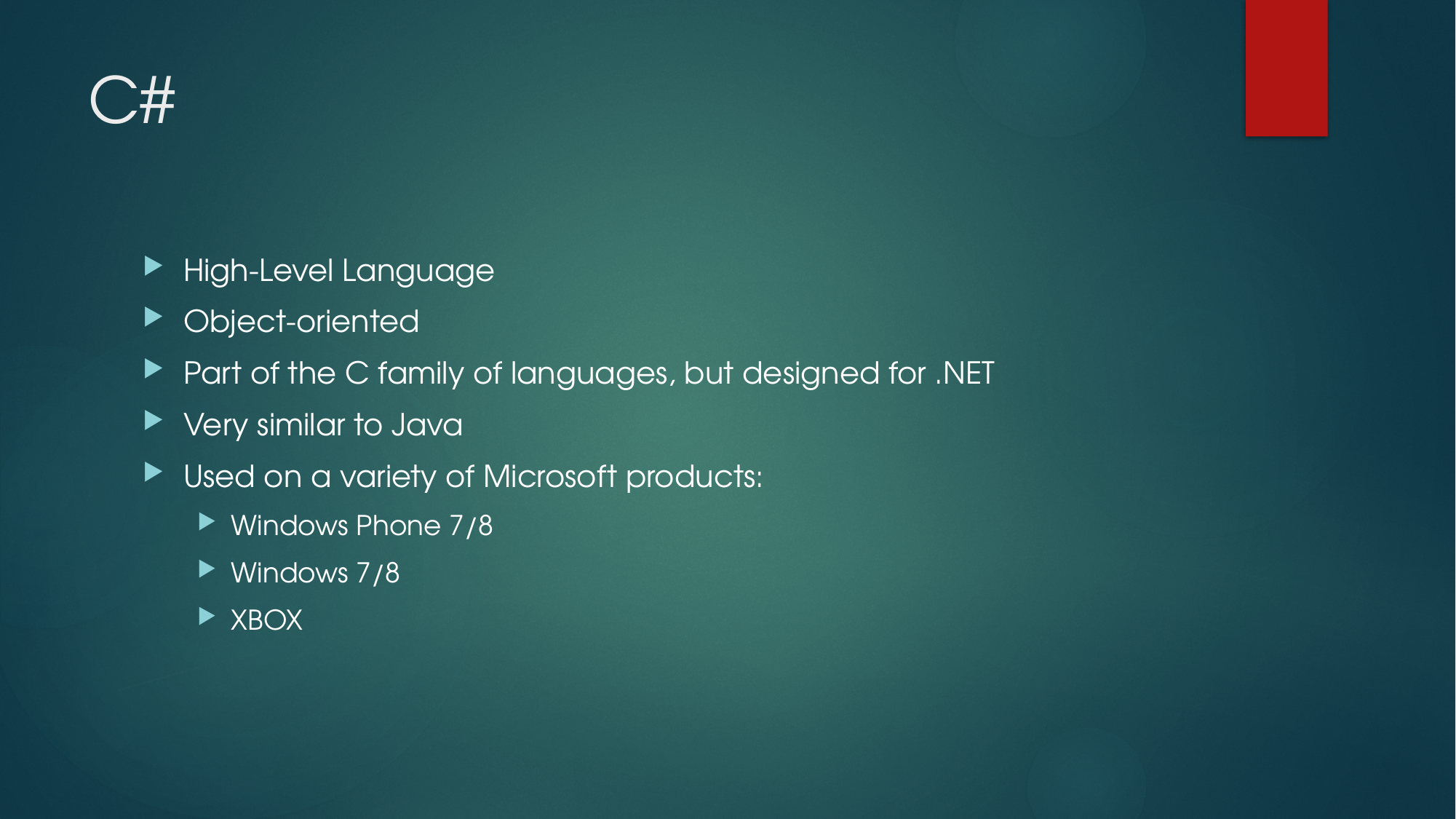

# C#
High-Level Language
Object-oriented
Part of the C family of languages, but designed for .NET
Very similar to Java
Used on a variety of Microsoft products:
Windows Phone 7/8
Windows 7/8
XBOX